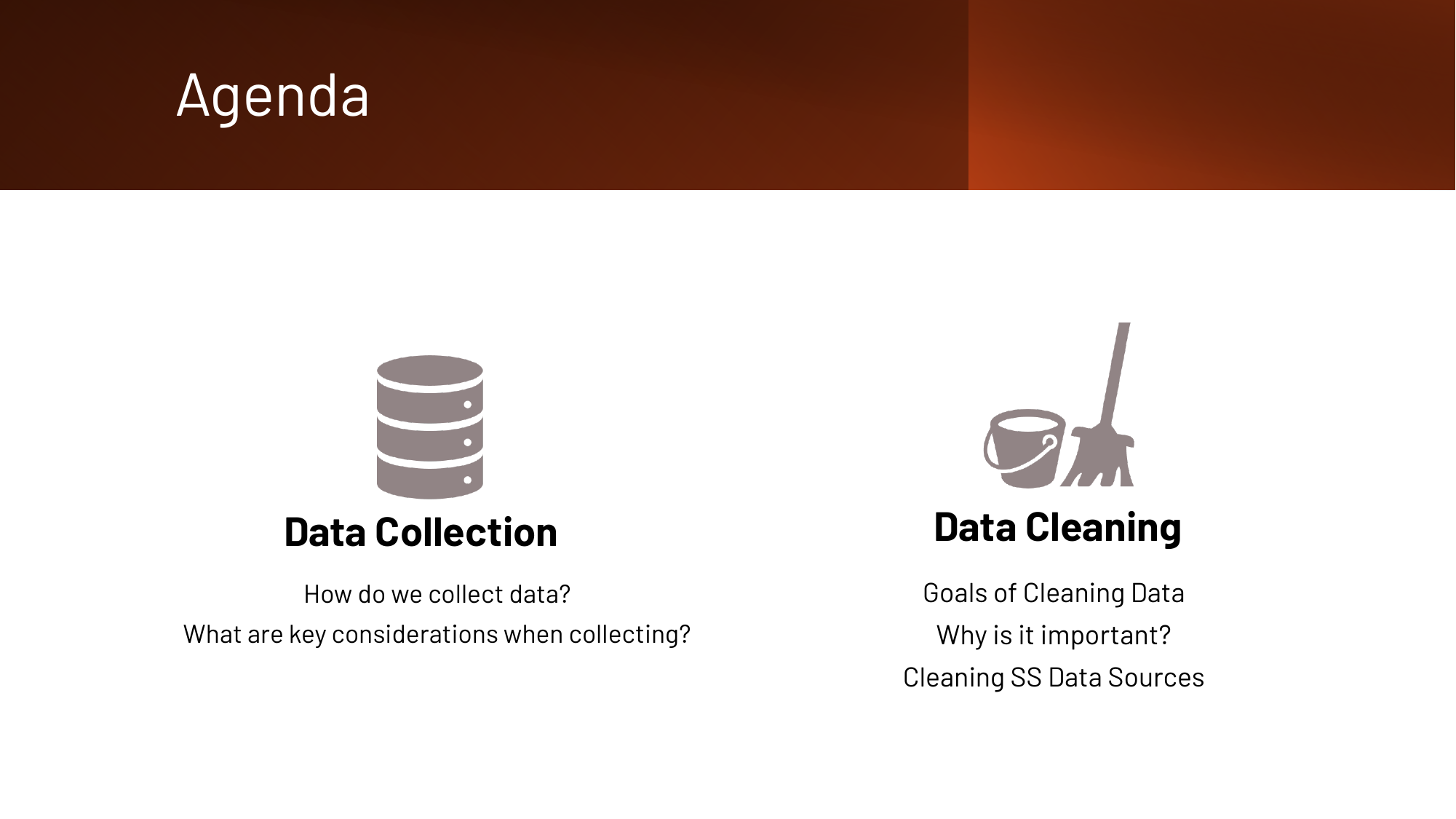

# Agenda
Data Collection
How do we collect data?
What are key considerations when collecting?
Data Cleaning
Goals of Cleaning Data
Why is it important?
Cleaning SS Data Sources